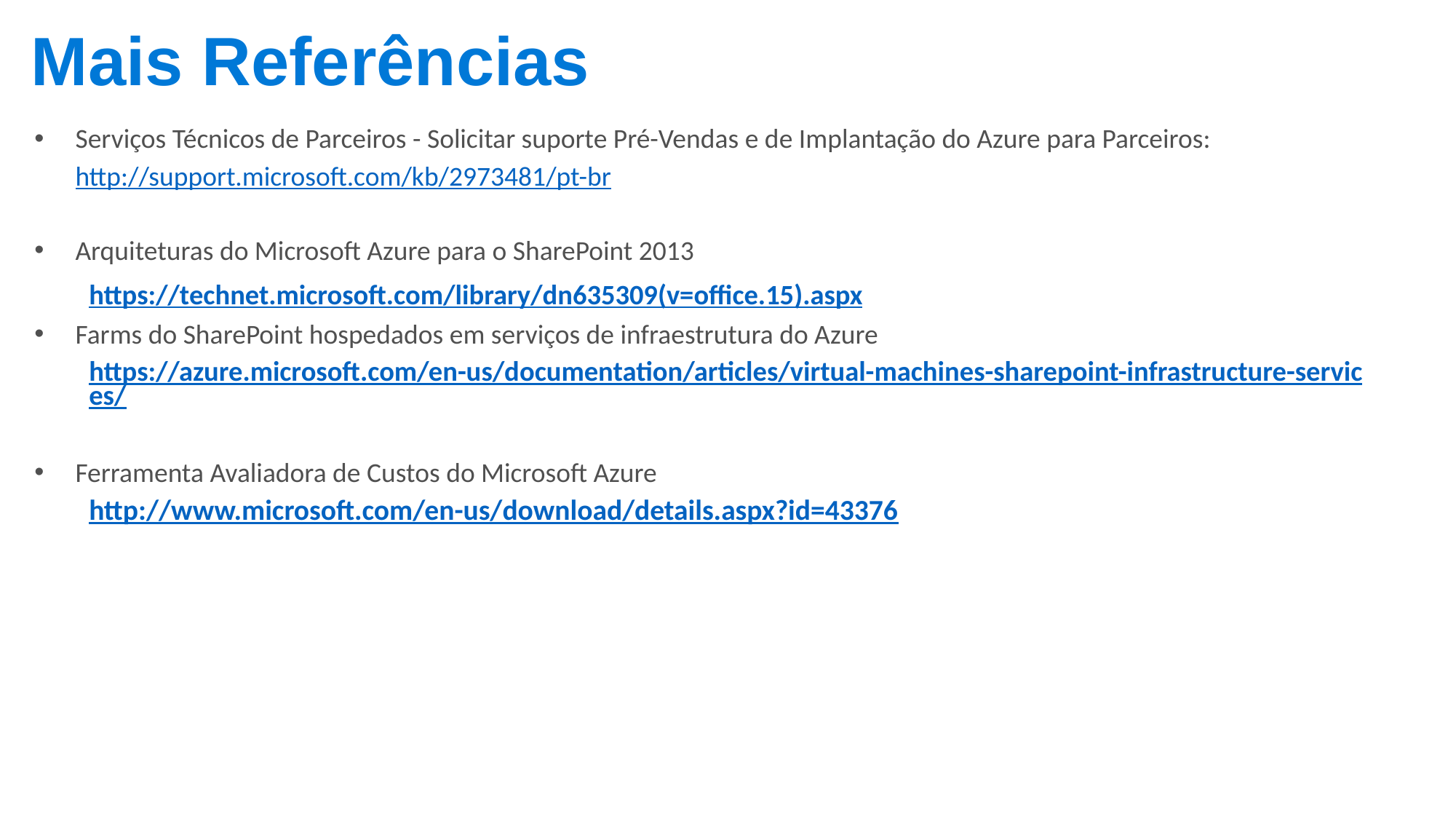

# Mais Referências
Serviços Técnicos de Parceiros - Solicitar suporte Pré-Vendas e de Implantação do Azure para Parceiros:  http://support.microsoft.com/kb/2973481/pt-br

Arquiteturas do Microsoft Azure para o SharePoint 2013
https://technet.microsoft.com/library/dn635309(v=office.15).aspx
Farms do SharePoint hospedados em serviços de infraestrutura do Azure
https://azure.microsoft.com/en-us/documentation/articles/virtual-machines-sharepoint-infrastructure-services/
Ferramenta Avaliadora de Custos do Microsoft Azure
http://www.microsoft.com/en-us/download/details.aspx?id=43376